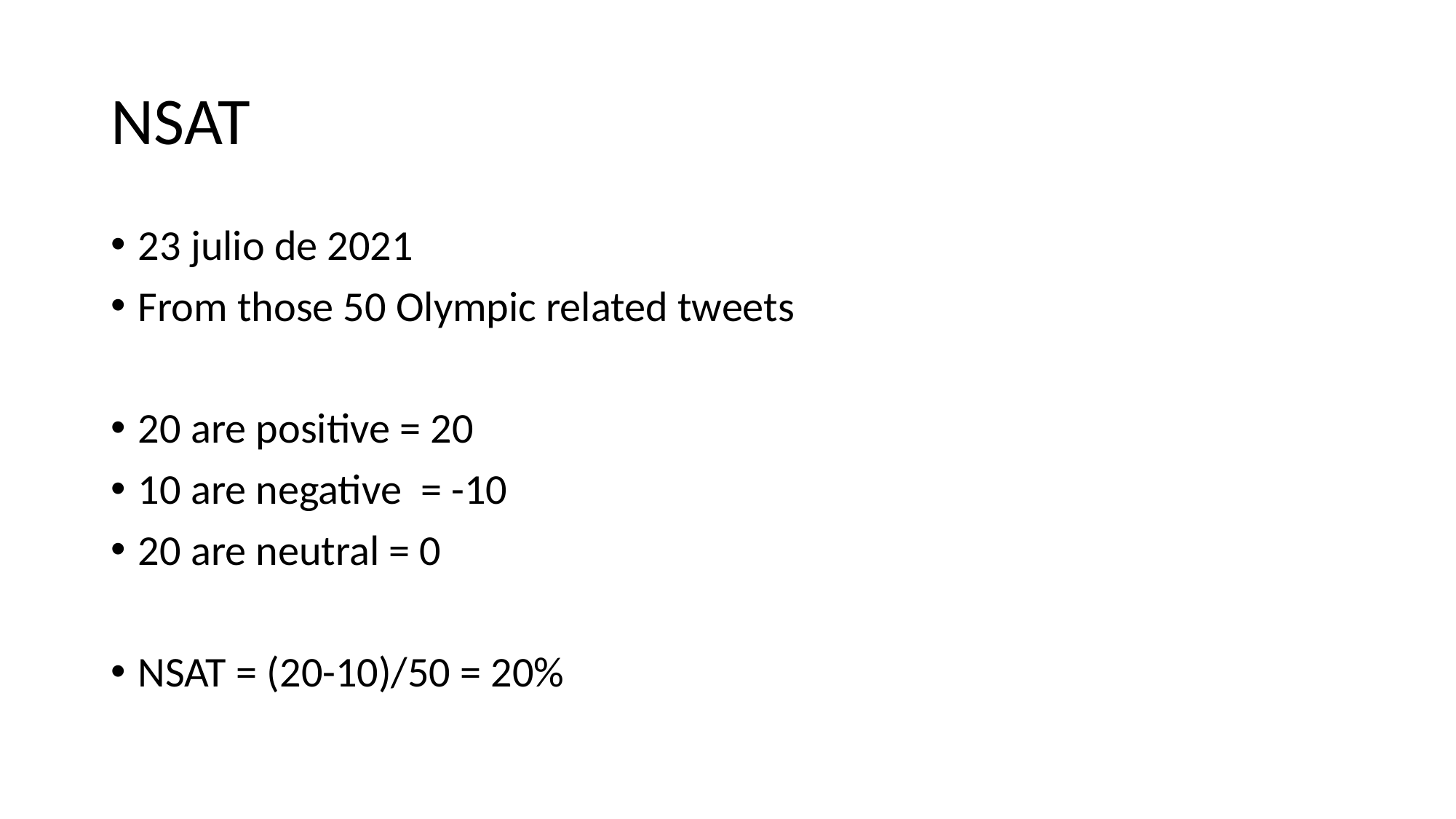

# NSAT
23 julio de 2021
From those 50 Olympic related tweets

20 are positive = 20
10 are negative  = -10
20 are neutral = 0

NSAT = (20-10)/50 = 20%